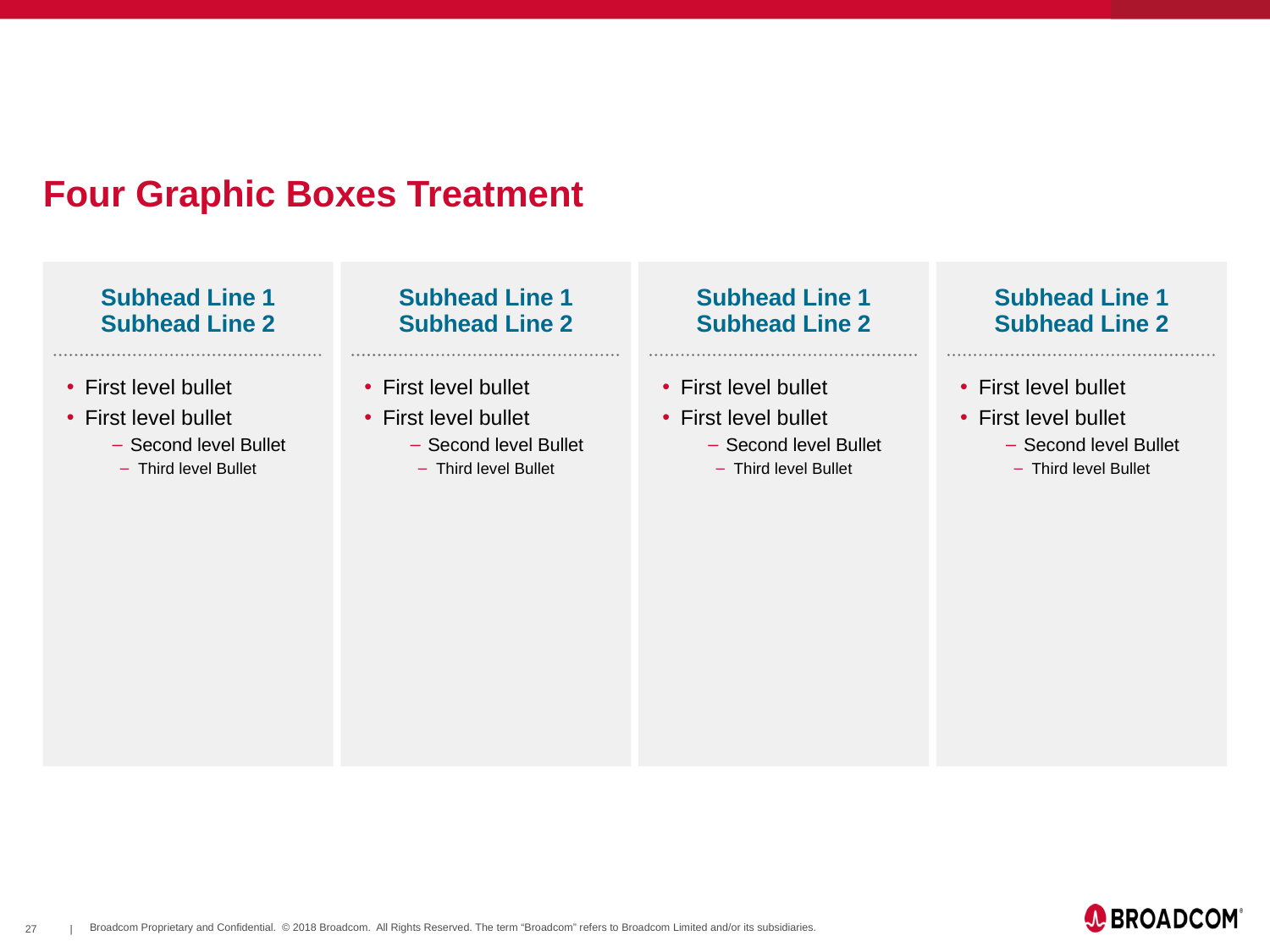

# Four Graphic Boxes Treatment
Subhead Line 1
Subhead Line 2
First level bullet
First level bullet
Second level Bullet
Third level Bullet
Subhead Line 1
Subhead Line 2
First level bullet
First level bullet
Second level Bullet
Third level Bullet
Subhead Line 1
Subhead Line 2
First level bullet
First level bullet
Second level Bullet
Third level Bullet
Subhead Line 1
Subhead Line 2
First level bullet
First level bullet
Second level Bullet
Third level Bullet